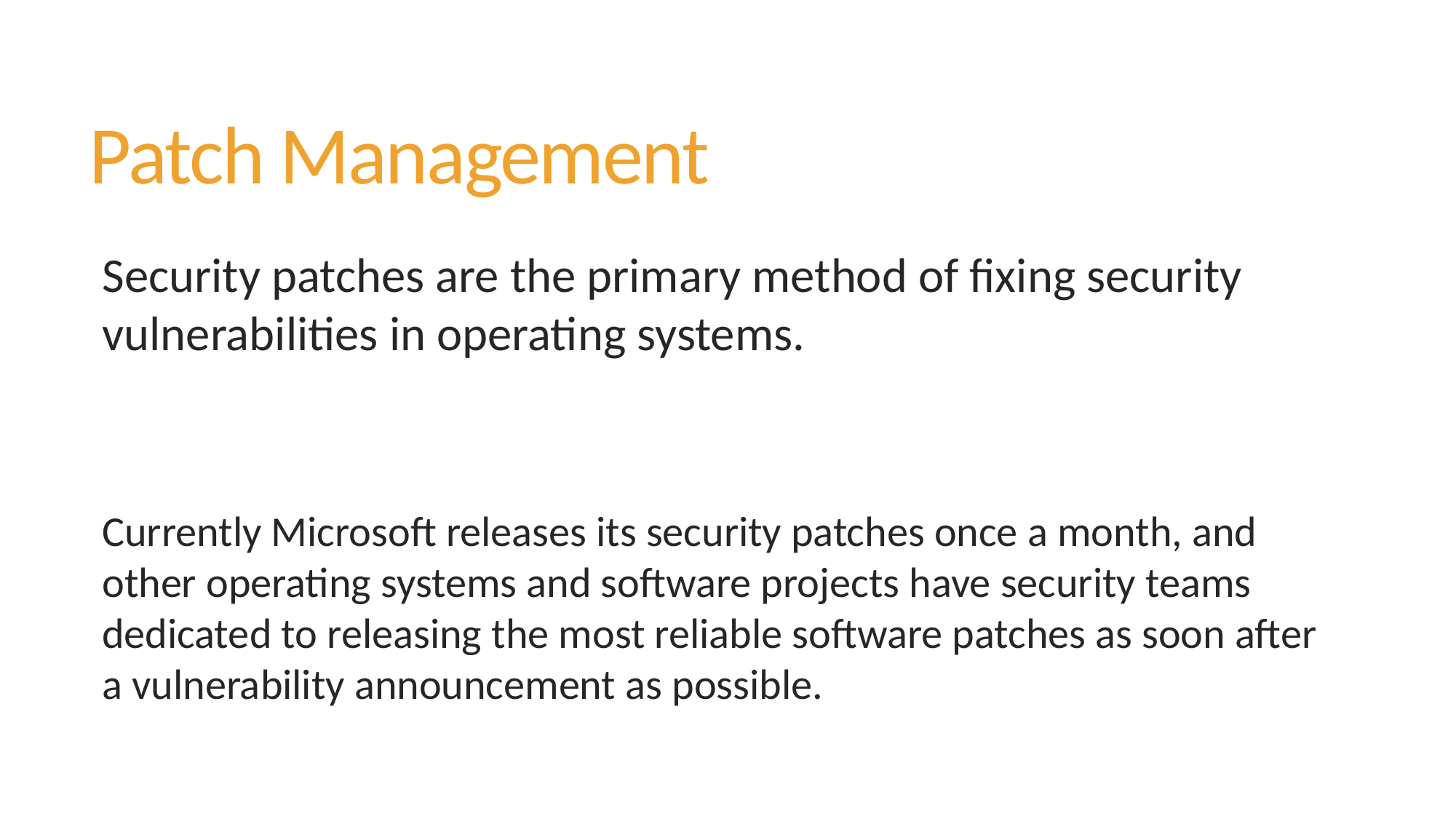

# Patch Management
Security patches are the primary method of fixing security vulnerabilities in operating systems.

Currently Microsoft releases its security patches once a month, and other operating systems and software projects have security teams dedicated to releasing the most reliable software patches as soon after a vulnerability announcement as possible.